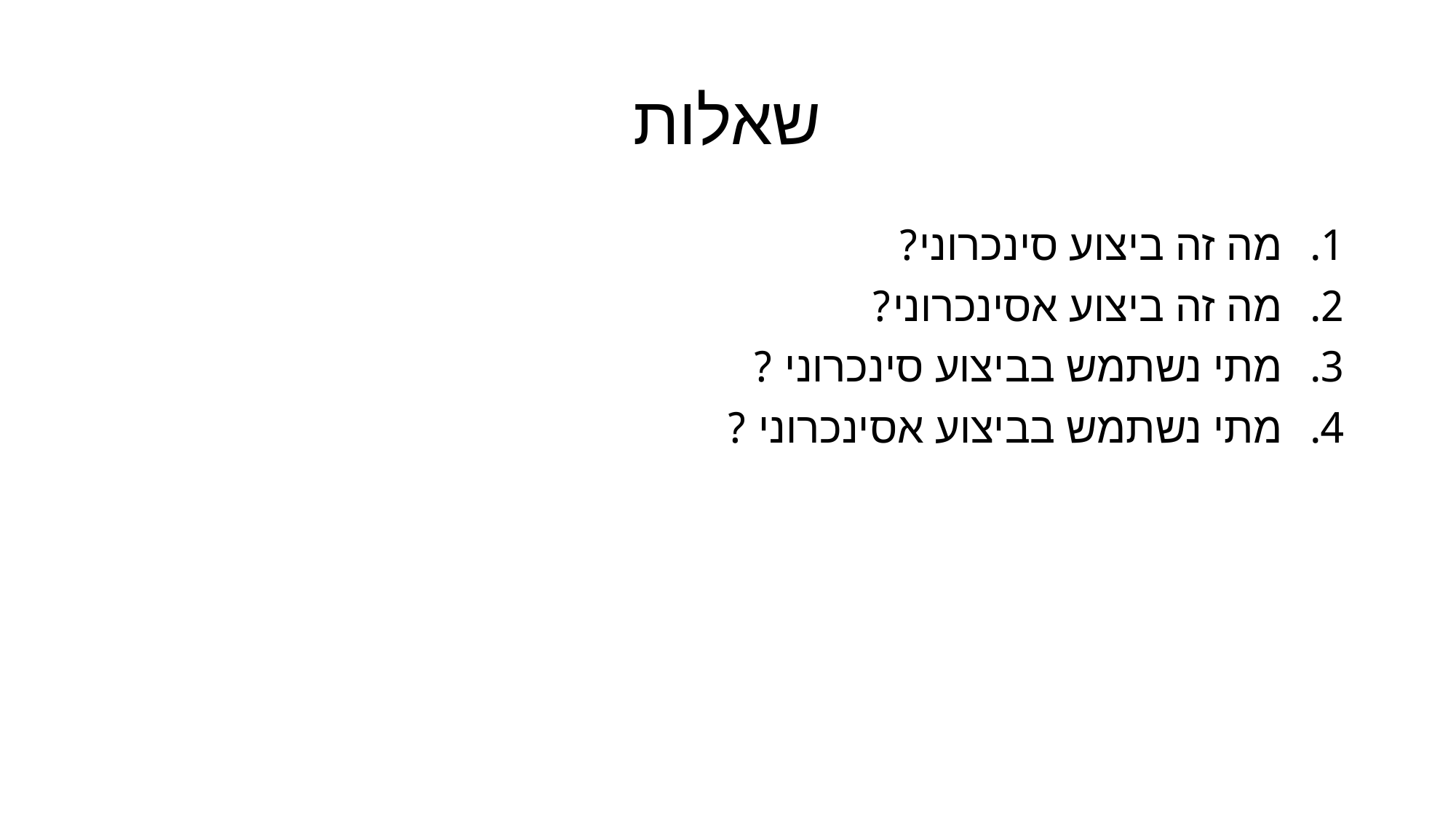

# שאלות
מה זה ביצוע סינכרוני?
מה זה ביצוע אסינכרוני?
מתי נשתמש בביצוע סינכרוני ?
מתי נשתמש בביצוע אסינכרוני ?